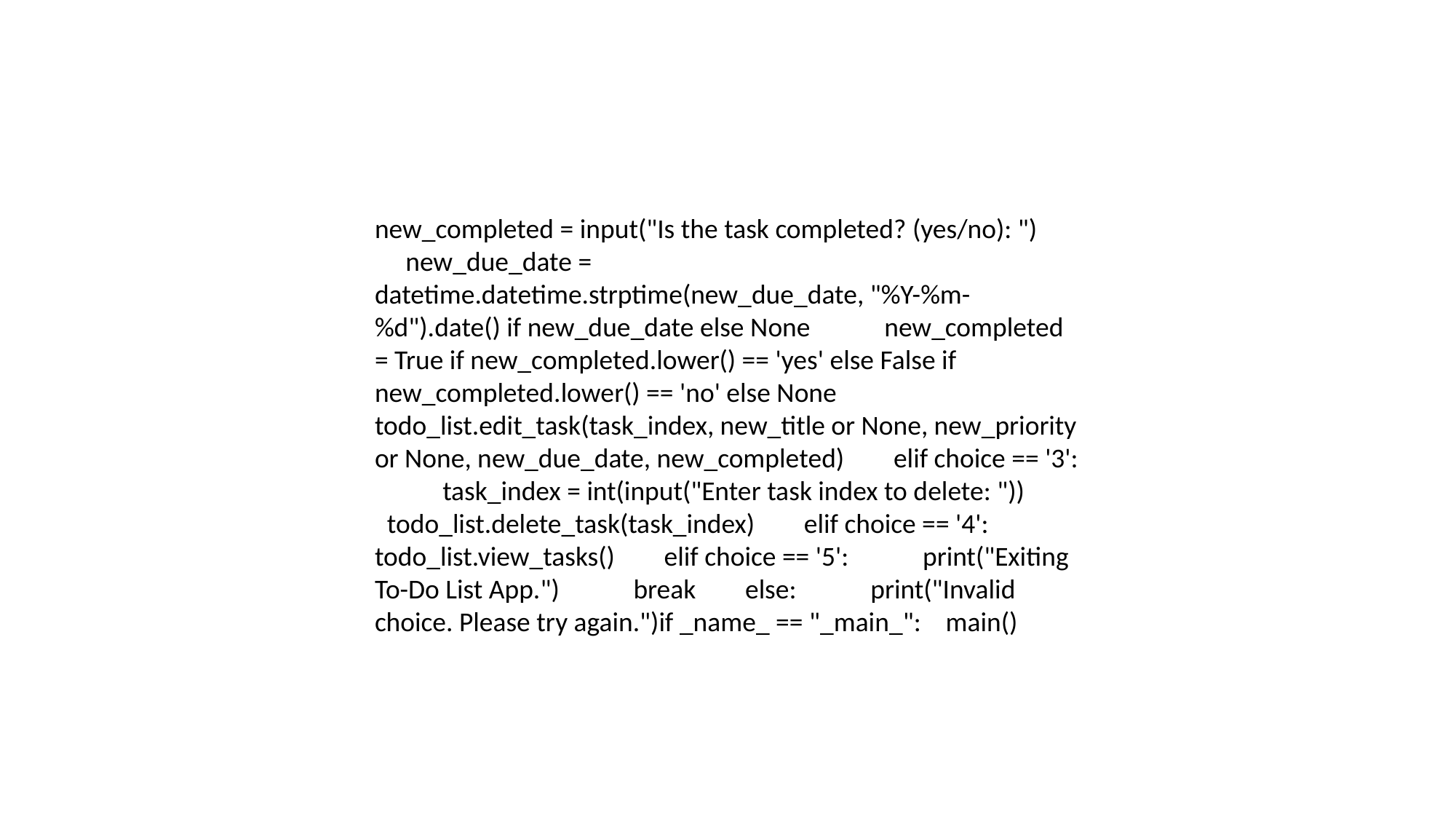

new_completed = input("Is the task completed? (yes/no): ")            new_due_date = datetime.datetime.strptime(new_due_date, "%Y-%m-%d").date() if new_due_date else None            new_completed = True if new_completed.lower() == 'yes' else False if new_completed.lower() == 'no' else None            todo_list.edit_task(task_index, new_title or None, new_priority or None, new_due_date, new_completed)        elif choice == '3':            task_index = int(input("Enter task index to delete: "))            todo_list.delete_task(task_index)        elif choice == '4':            todo_list.view_tasks()        elif choice == '5':            print("Exiting To-Do List App.")            break        else:            print("Invalid choice. Please try again.")if _name_ == "_main_":    main()